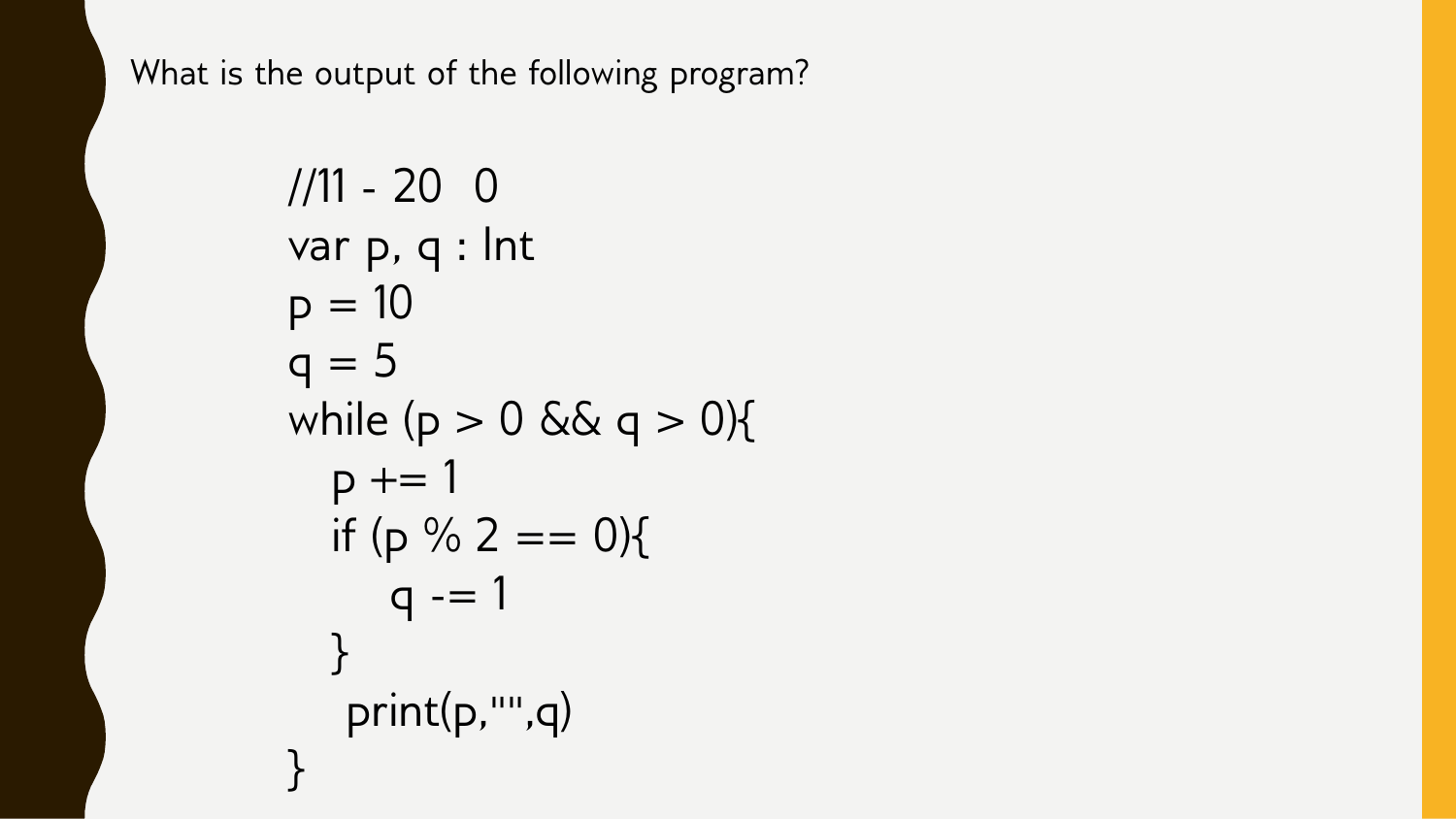

What is the output of the following program?
//11 - 20  0
var p, q : Int
p = 10
q = 5
while (p > 0 && q > 0){
   p += 1
   if (p % 2 == 0){
       q -= 1
   }
    print(p,"",q)
}